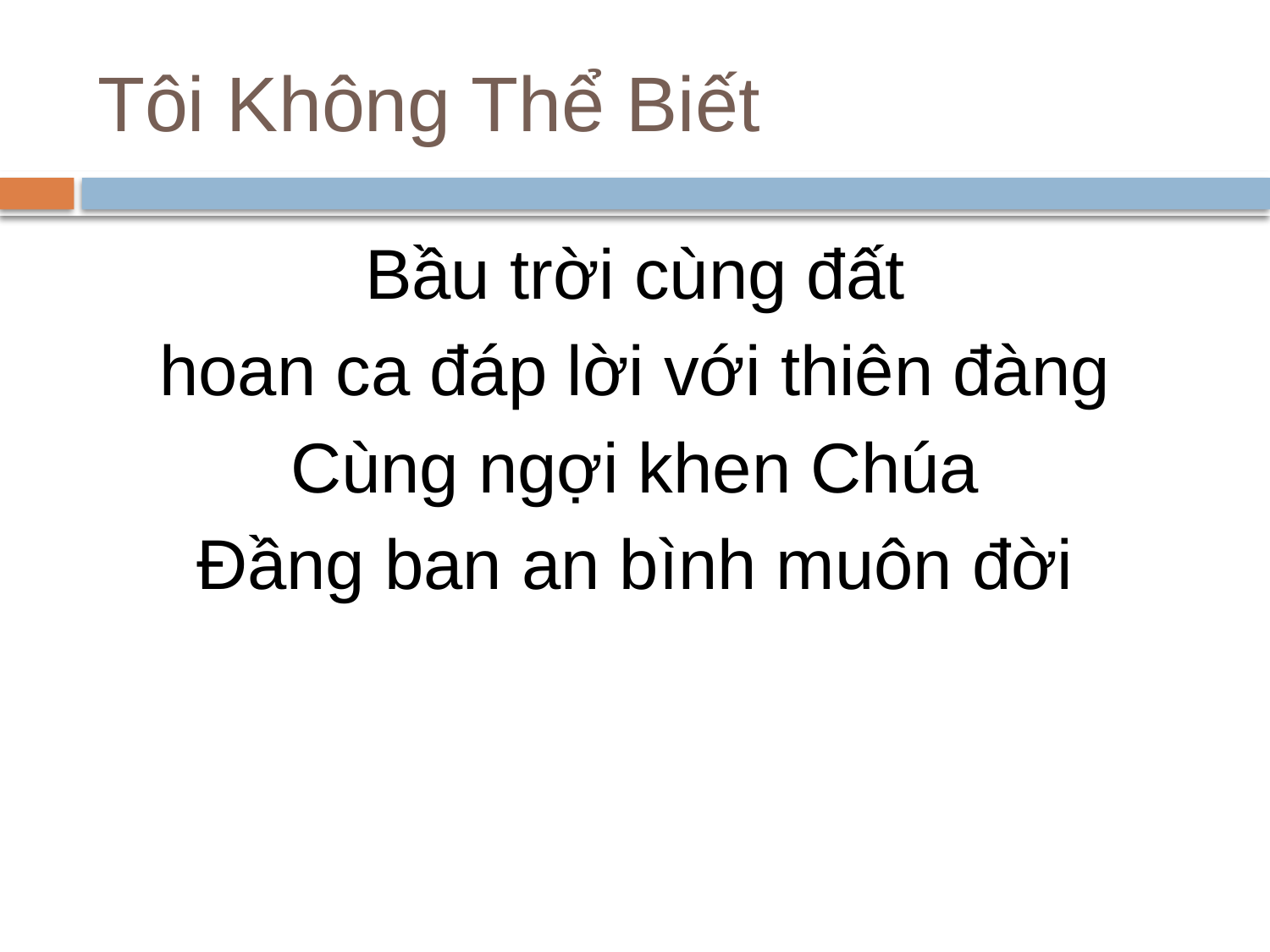

# Tôi Không Thể Biết
Bầu trời cùng đất
hoan ca đáp lời với thiên đàng
Cùng ngợi khen Chúa
Đầng ban an bình muôn đời